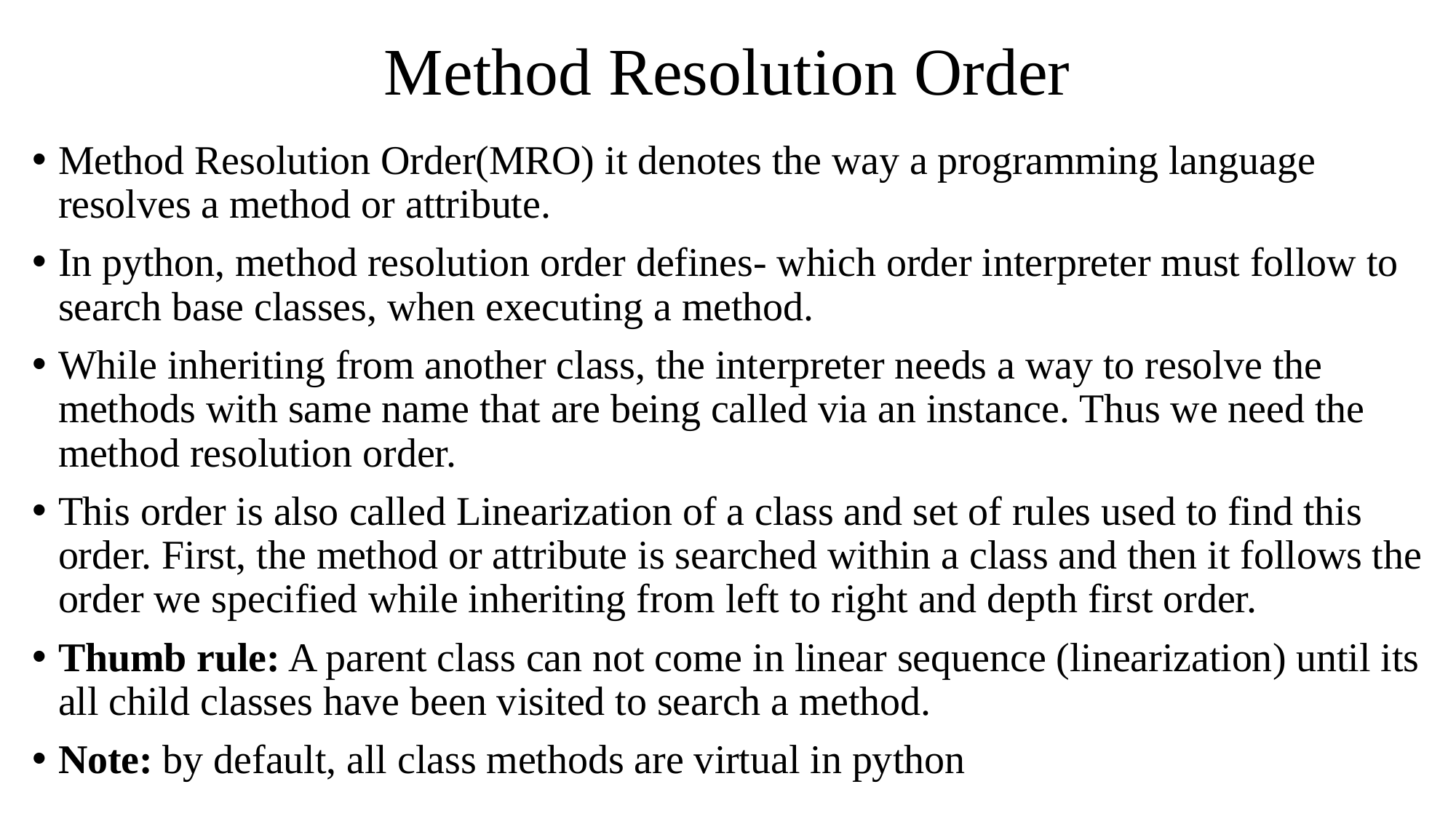

# Method Resolution Order
Method Resolution Order(MRO) it denotes the way a programming language resolves a method or attribute.
In python, method resolution order defines- which order interpreter must follow to search base classes, when executing a method.
While inheriting from another class, the interpreter needs a way to resolve the methods with same name that are being called via an instance. Thus we need the method resolution order.
This order is also called Linearization of a class and set of rules used to find this order. First, the method or attribute is searched within a class and then it follows the order we specified while inheriting from left to right and depth first order.
Thumb rule: A parent class can not come in linear sequence (linearization) until its all child classes have been visited to search a method.
Note: by default, all class methods are virtual in python